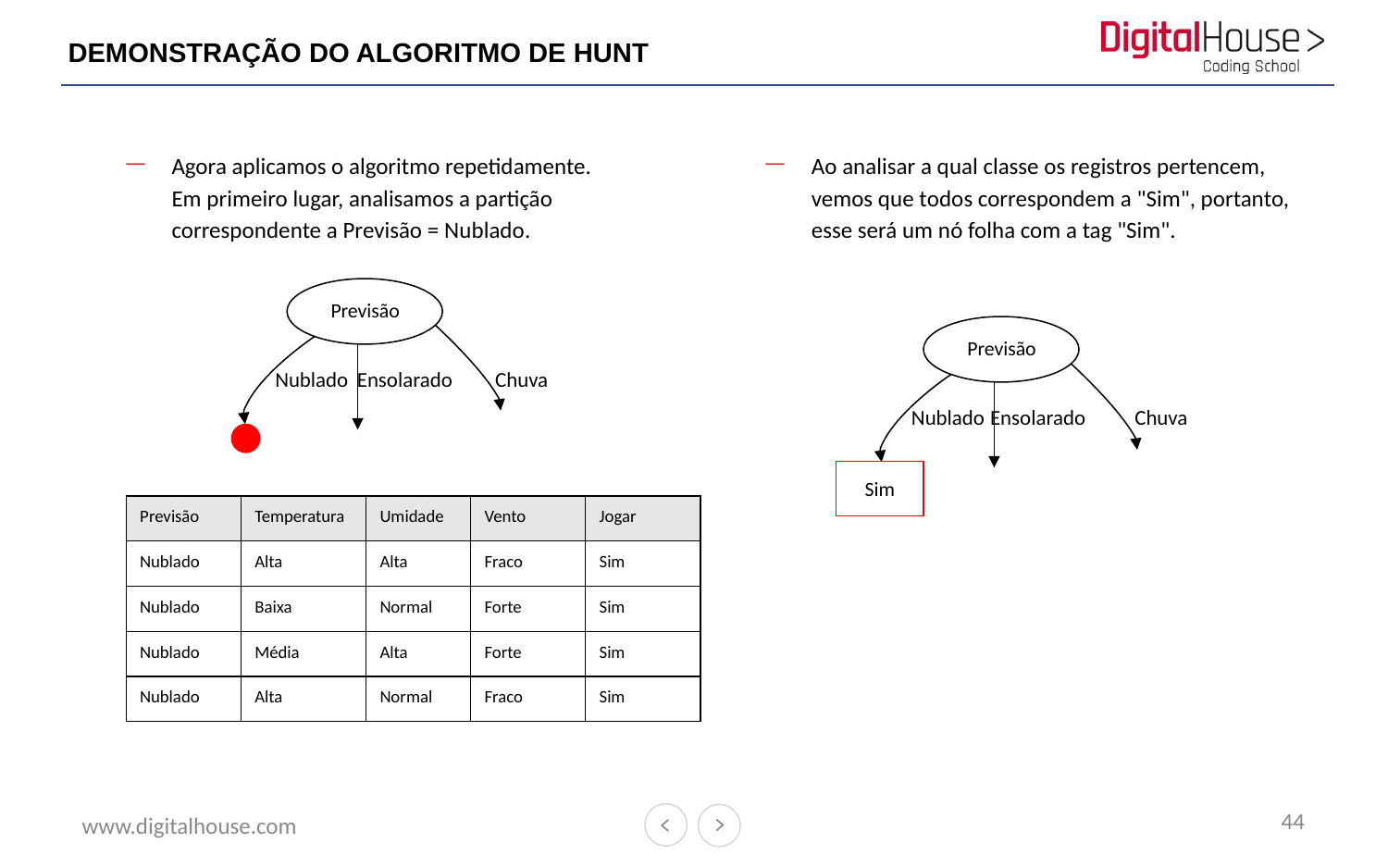

# DEMONSTRAÇÃO DO ALGORITMO DE HUNT
Agora aplicamos o algoritmo repetidamente.
Em primeiro lugar, analisamos a partição correspondente a Previsão = Nublado.
Ao analisar a qual classe os registros pertencem, vemos que todos correspondem a "Sim", portanto, esse será um nó folha com a tag "Sim".

Previsão

Previsão
Chuva
Nublado
Ensolarado
Chuva
Nublado
Ensolarado

Sim
| Previsão | Temperatura | Umidade | Vento | Jogar |
| --- | --- | --- | --- | --- |
| Nublado | Alta | Alta | Fraco | Sim |
| Nublado | Baixa | Normal | Forte | Sim |
| Nublado | Média | Alta | Forte | Sim |
| Nublado | Alta | Normal | Fraco | Sim |
44